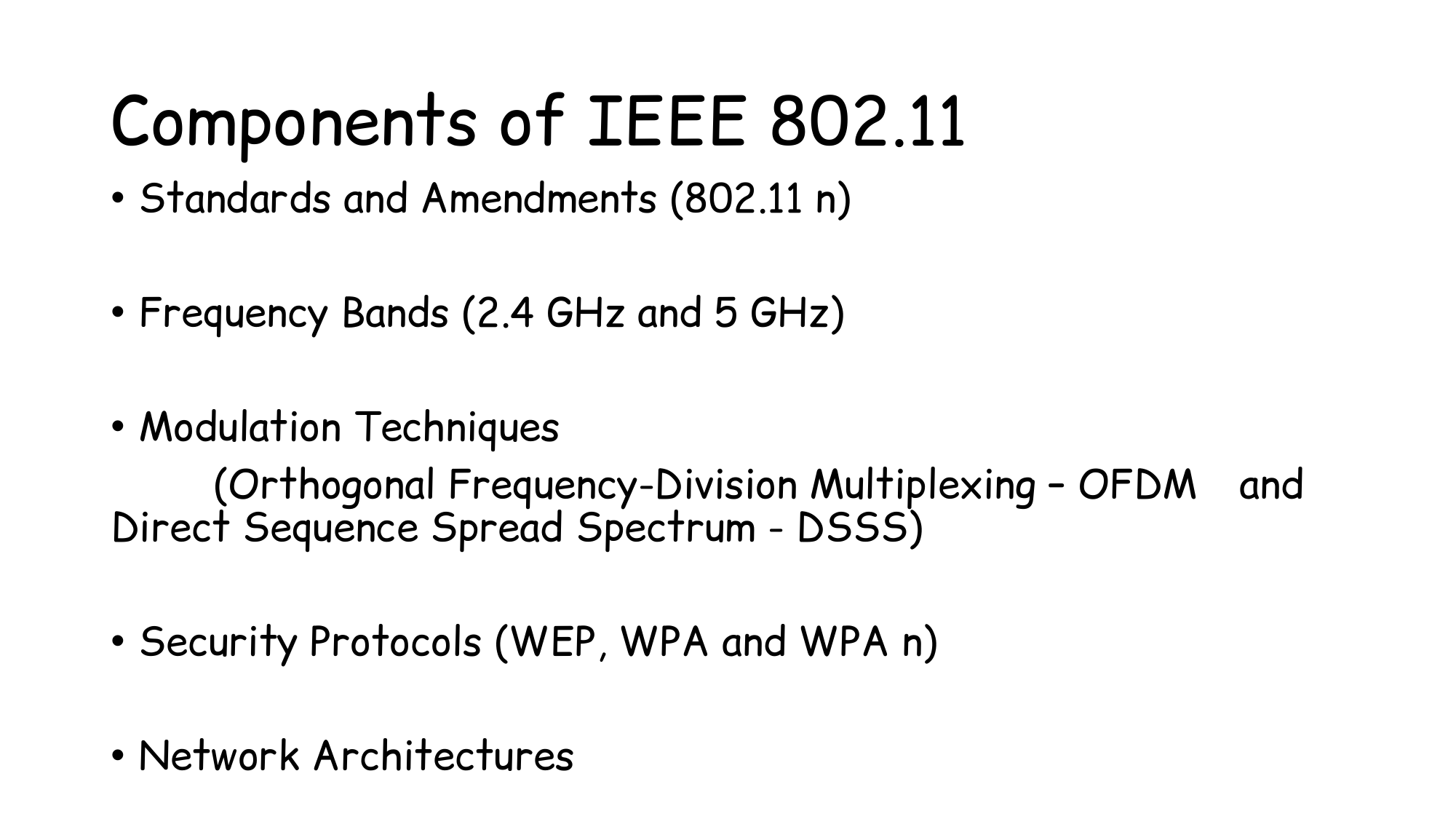

# Components of IEEE 802.11
Standards and Amendments (802.11 n)

Frequency Bands (2.4 GHz and 5 GHz)

Modulation Techniques
	(Orthogonal Frequency-Division Multiplexing – OFDM 	and Direct Sequence Spread Spectrum - DSSS)

Security Protocols (WEP, WPA and WPA n)

Network Architectures